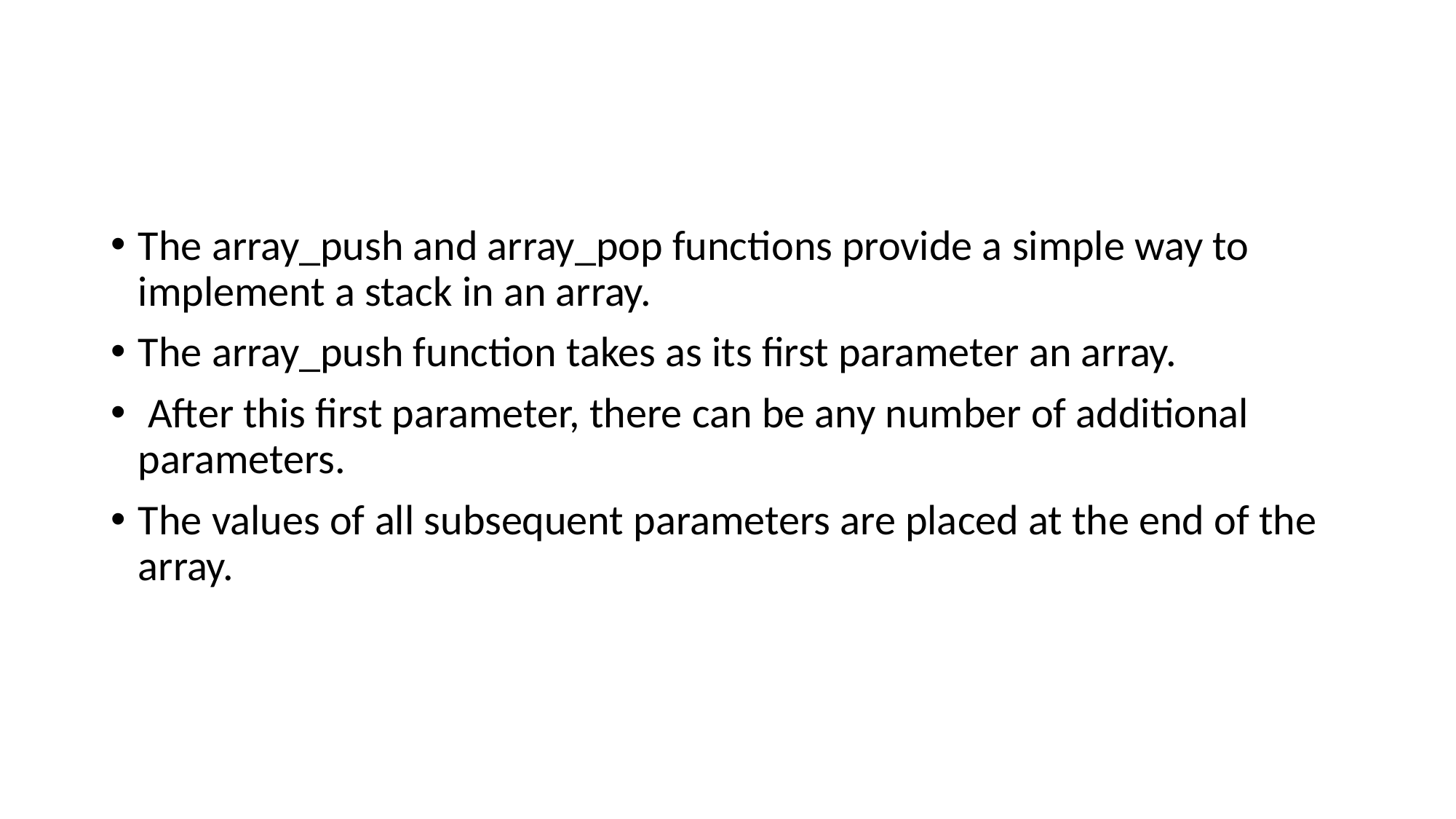

#
The array_push and array_pop functions provide a simple way to implement a stack in an array.
The array_push function takes as its first parameter an array.
 After this first parameter, there can be any number of additional parameters.
The values of all subsequent parameters are placed at the end of the array.